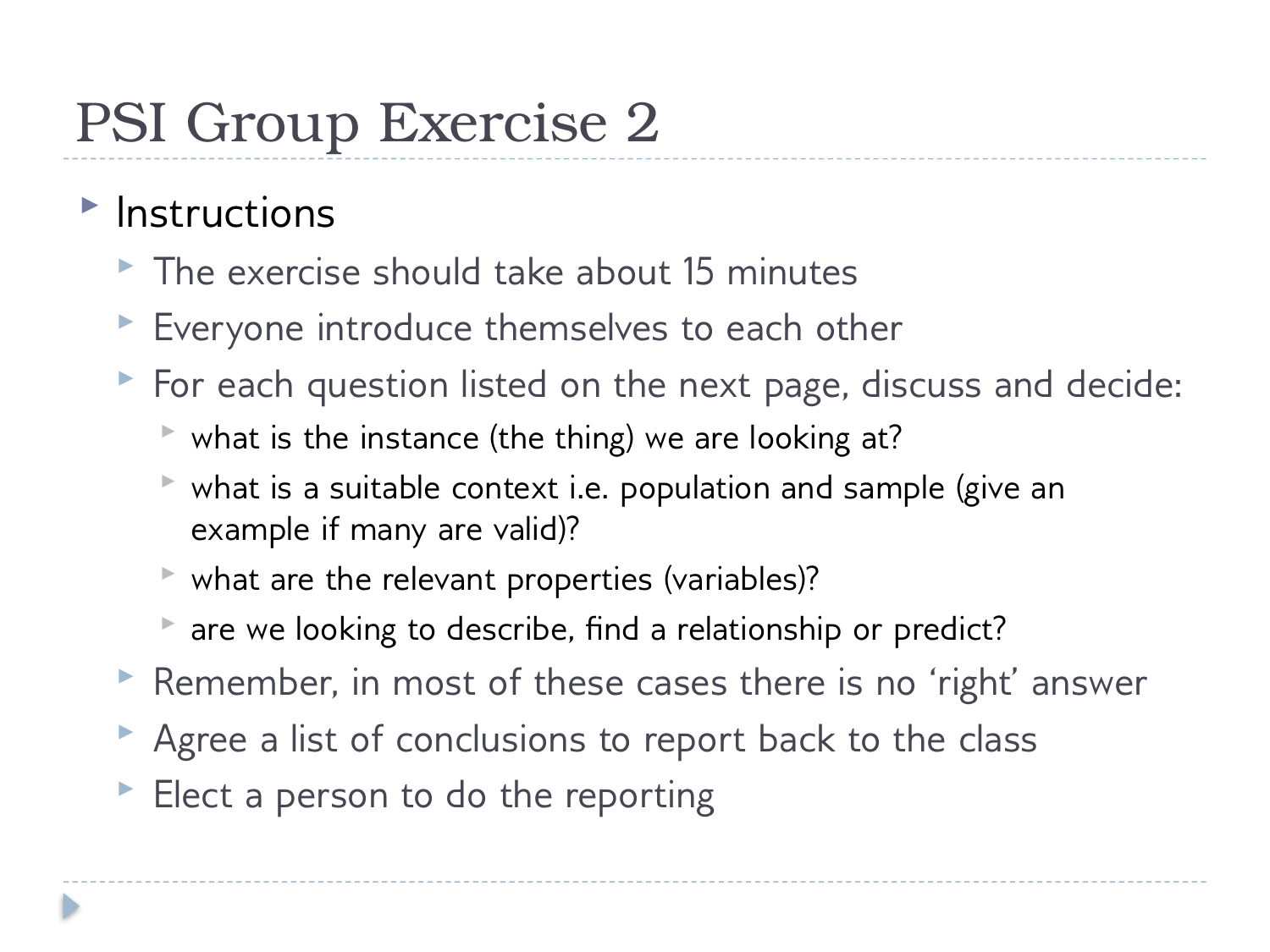

# PSI Group Exercise 2
Instructions
The exercise should take about 15 minutes
Everyone introduce themselves to each other
For each question listed on the next page, discuss and decide:
what is the instance (the thing) we are looking at?
what is a suitable context i.e. population and sample (give an example if many are valid)?
what are the relevant properties (variables)?
are we looking to describe, find a relationship or predict?
Remember, in most of these cases there is no ‘right’ answer
Agree a list of conclusions to report back to the class
Elect a person to do the reporting